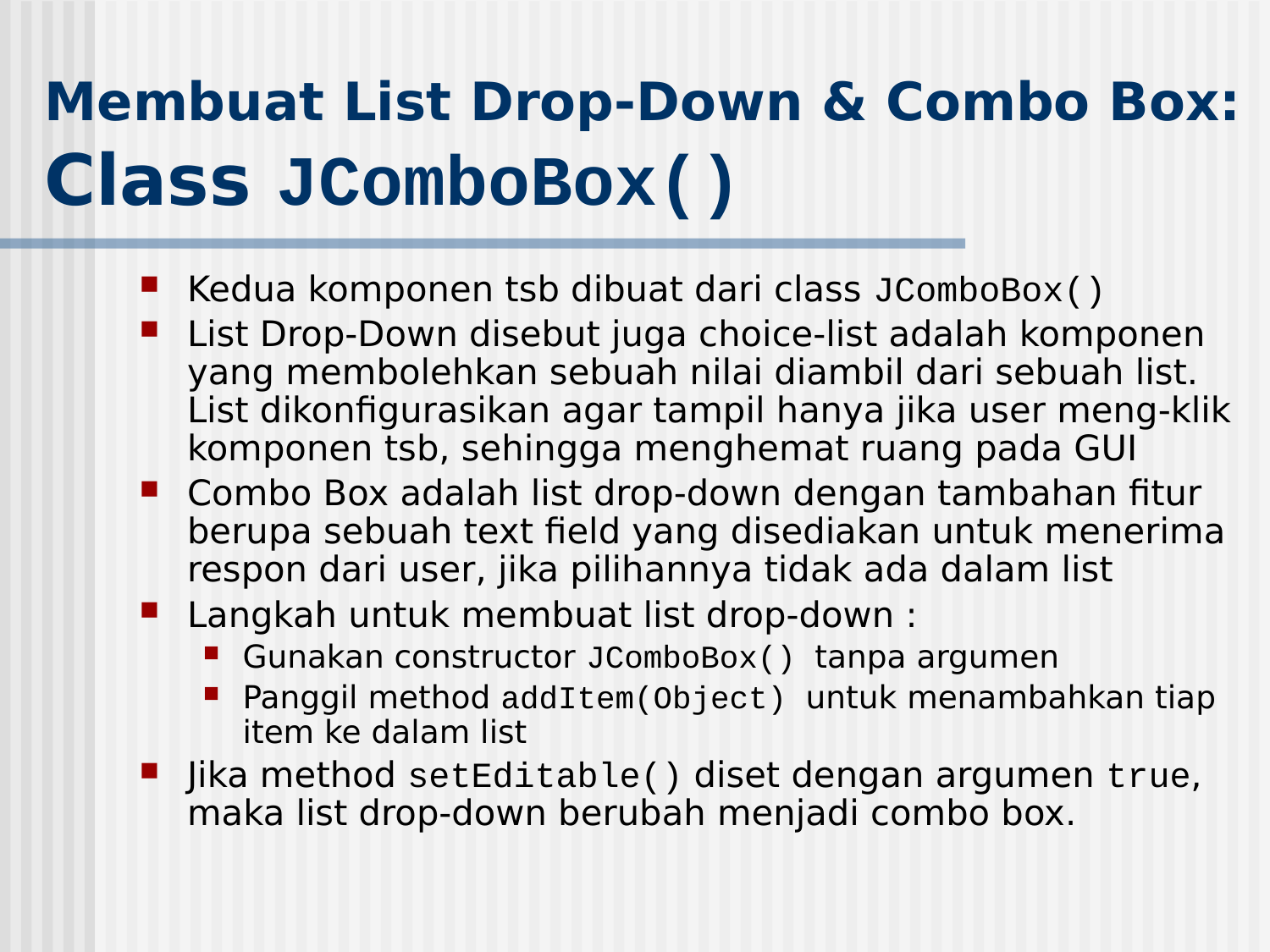

# Membuat List Drop-Down & Combo Box: Class JComboBox()
Kedua komponen tsb dibuat dari class JComboBox()
List Drop-Down disebut juga choice-list adalah komponen yang membolehkan sebuah nilai diambil dari sebuah list.  List dikonfigurasikan agar tampil hanya jika user meng-klik komponen tsb, sehingga menghemat ruang pada GUI
Combo Box adalah list drop-down dengan tambahan fitur berupa sebuah text field yang disediakan untuk menerima respon dari user, jika pilihannya tidak ada dalam list
Langkah untuk membuat list drop-down :
Gunakan constructor JComboBox() tanpa argumen
Panggil method addItem(Object) untuk menambahkan tiap item ke dalam list
Jika method setEditable() diset dengan argumen true, maka list drop-down berubah menjadi combo box.